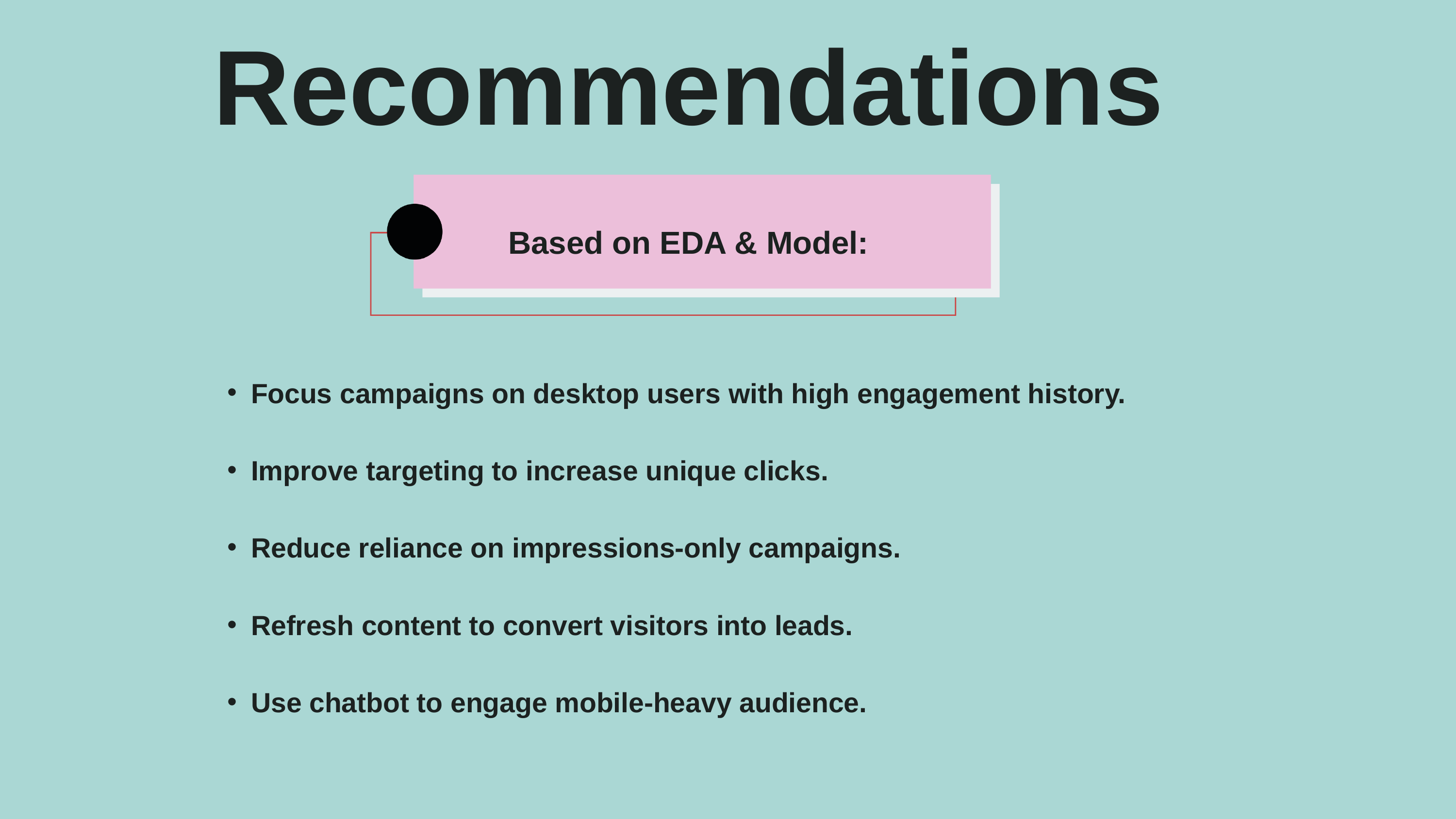

Recommendations

Based on EDA & Model:
Focus campaigns on desktop users with high engagement history.

Improve targeting to increase unique clicks.

Reduce reliance on impressions-only campaigns.

Refresh content to convert visitors into leads.

Use chatbot to engage mobile-heavy audience.